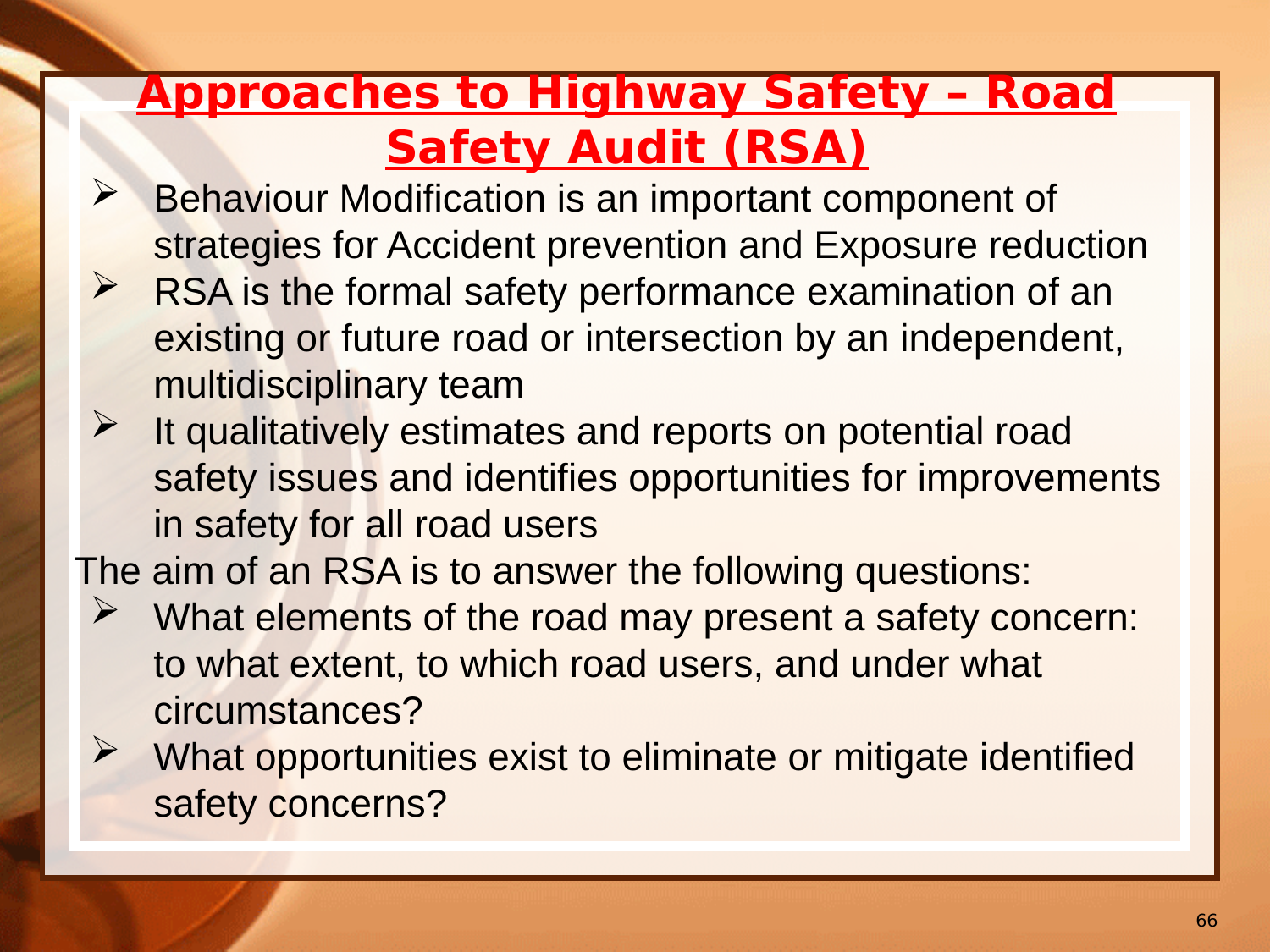

66
Approaches to Highway Safety – Road Safety Audit (RSA)
Behaviour Modification is an important component of strategies for Accident prevention and Exposure reduction
RSA is the formal safety performance examination of an existing or future road or intersection by an independent, multidisciplinary team
It qualitatively estimates and reports on potential road safety issues and identifies opportunities for improvements in safety for all road users
The aim of an RSA is to answer the following questions:
What elements of the road may present a safety concern: to what extent, to which road users, and under what circumstances?
What opportunities exist to eliminate or mitigate identified safety concerns?